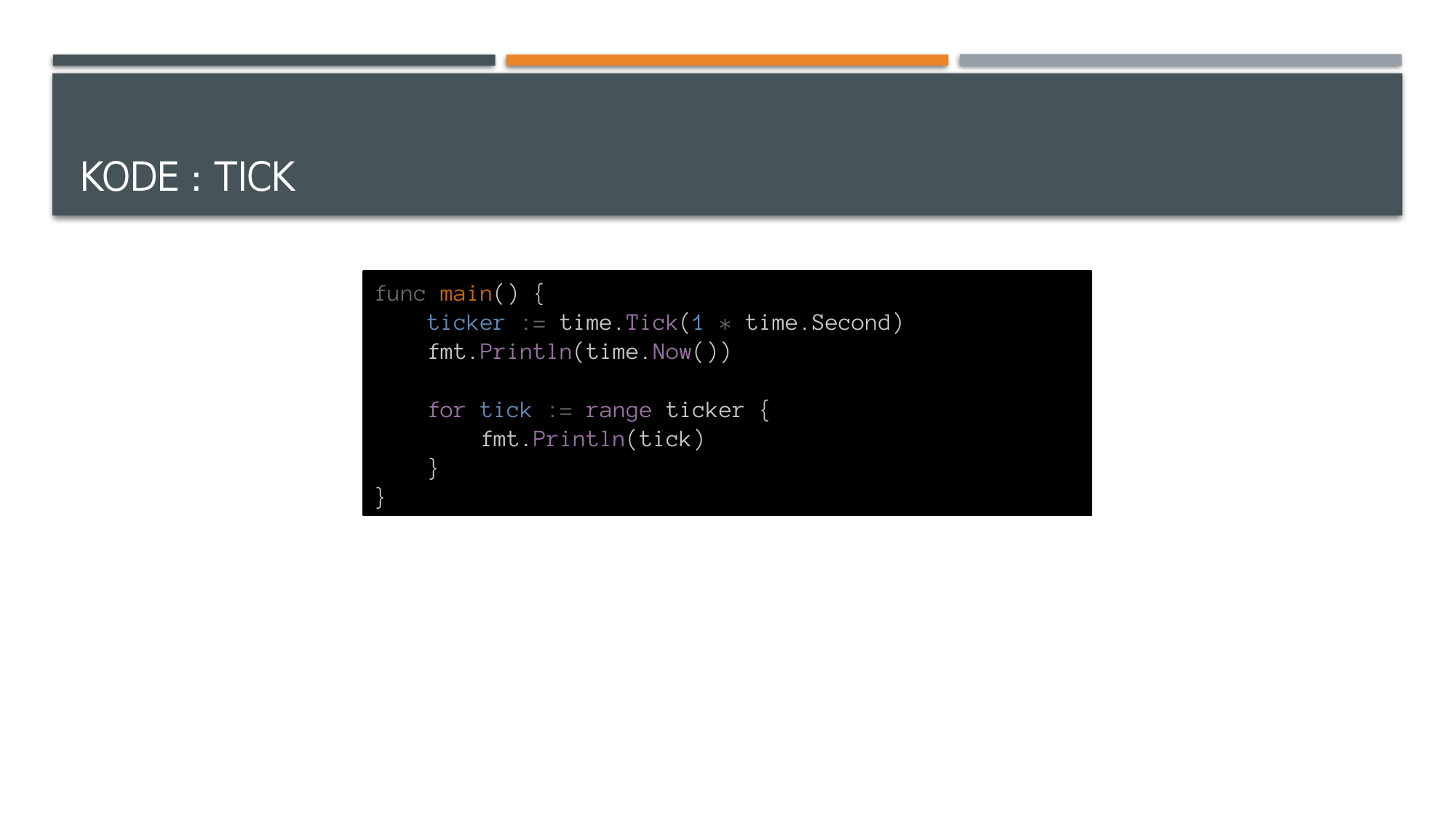

# Kode : Tick
func main() {
    ticker := time.Tick(1 * time.Second)
    fmt.Println(time.Now())
    for tick := range ticker {
        fmt.Println(tick)
    }
}